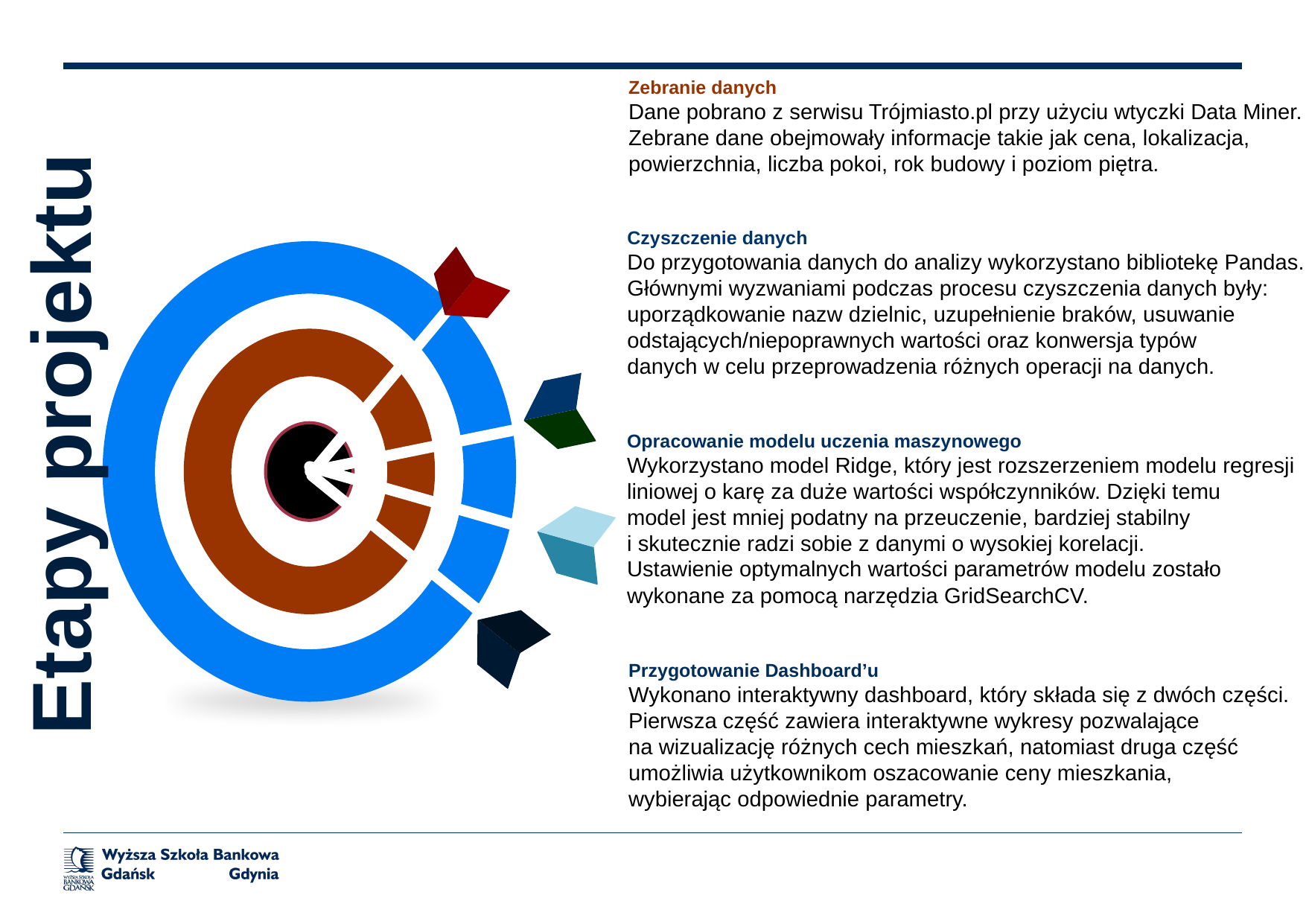

Zebranie danych
Dane pobrano z serwisu Trójmiasto.pl przy użyciu wtyczki Data Miner.
Zebrane dane obejmowały informacje takie jak cena, lokalizacja,
powierzchnia, liczba pokoi, rok budowy i poziom piętra.
Czyszczenie danych
Do przygotowania danych do analizy wykorzystano bibliotekę Pandas.
Głównymi wyzwaniami podczas procesu czyszczenia danych były: uporządkowanie nazw dzielnic, uzupełnienie braków, usuwanie odstających/niepoprawnych wartości oraz konwersja typów
danych w celu przeprowadzenia różnych operacji na danych.

Etapy projektu
Opracowanie modelu uczenia maszynowego
Wykorzystano model Ridge, który jest rozszerzeniem modelu regresji
liniowej o karę za duże wartości współczynników. Dzięki temu
model jest mniej podatny na przeuczenie, bardziej stabilny
i skutecznie radzi sobie z danymi o wysokiej korelacji.
Ustawienie optymalnych wartości parametrów modelu zostało
wykonane za pomocą narzędzia GridSearchCV.

Przygotowanie Dashboard’u
Wykonano interaktywny dashboard, który składa się z dwóch części.
Pierwsza część zawiera interaktywne wykresy pozwalające
na wizualizację różnych cech mieszkań, natomiast druga część
umożliwia użytkownikom oszacowanie ceny mieszkania,
wybierając odpowiednie parametry.